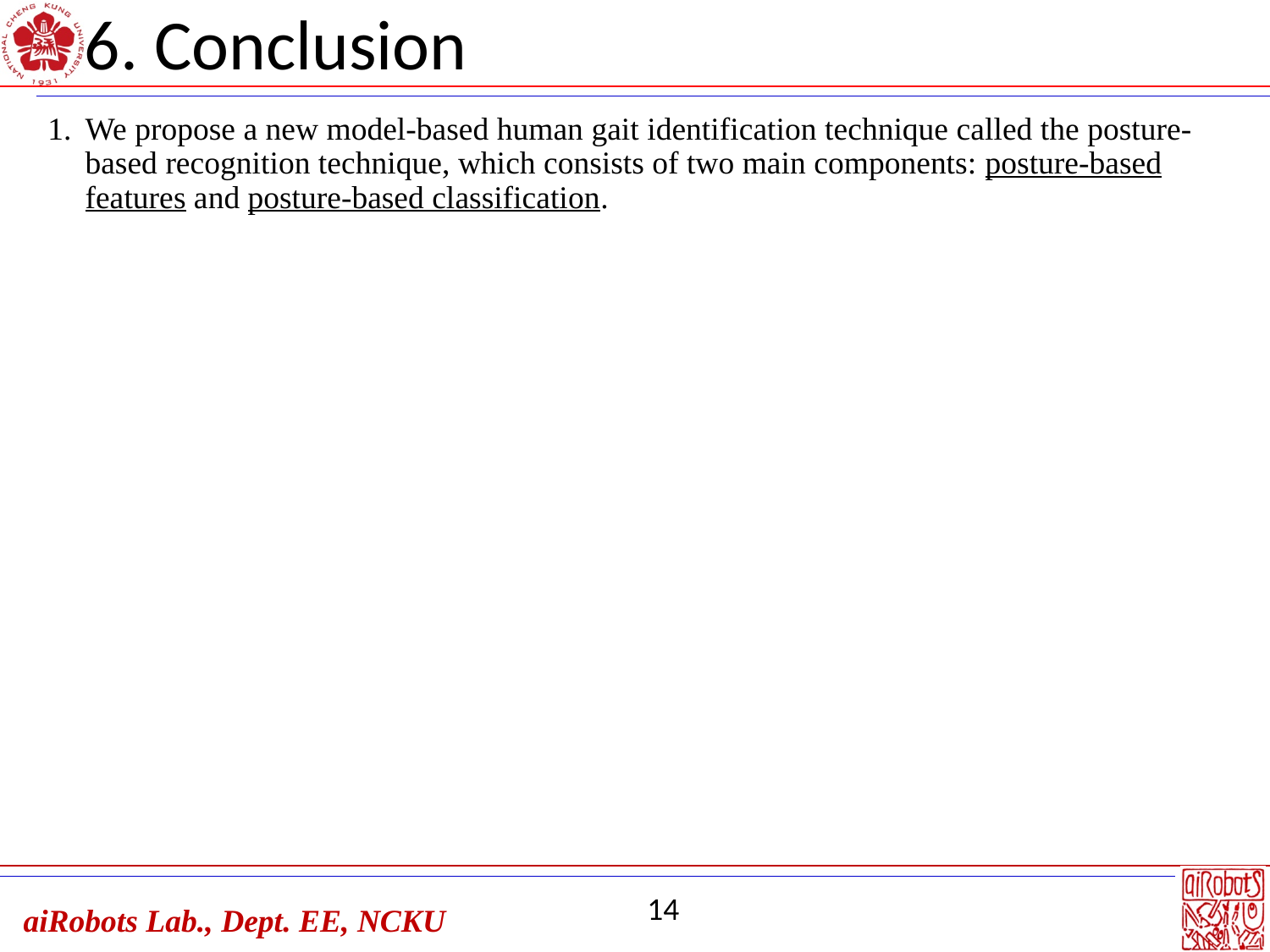

# 6. Conclusion
We propose a new model-based human gait identification technique called the posture-based recognition technique, which consists of two main components: posture-based features and posture-based classification.

14